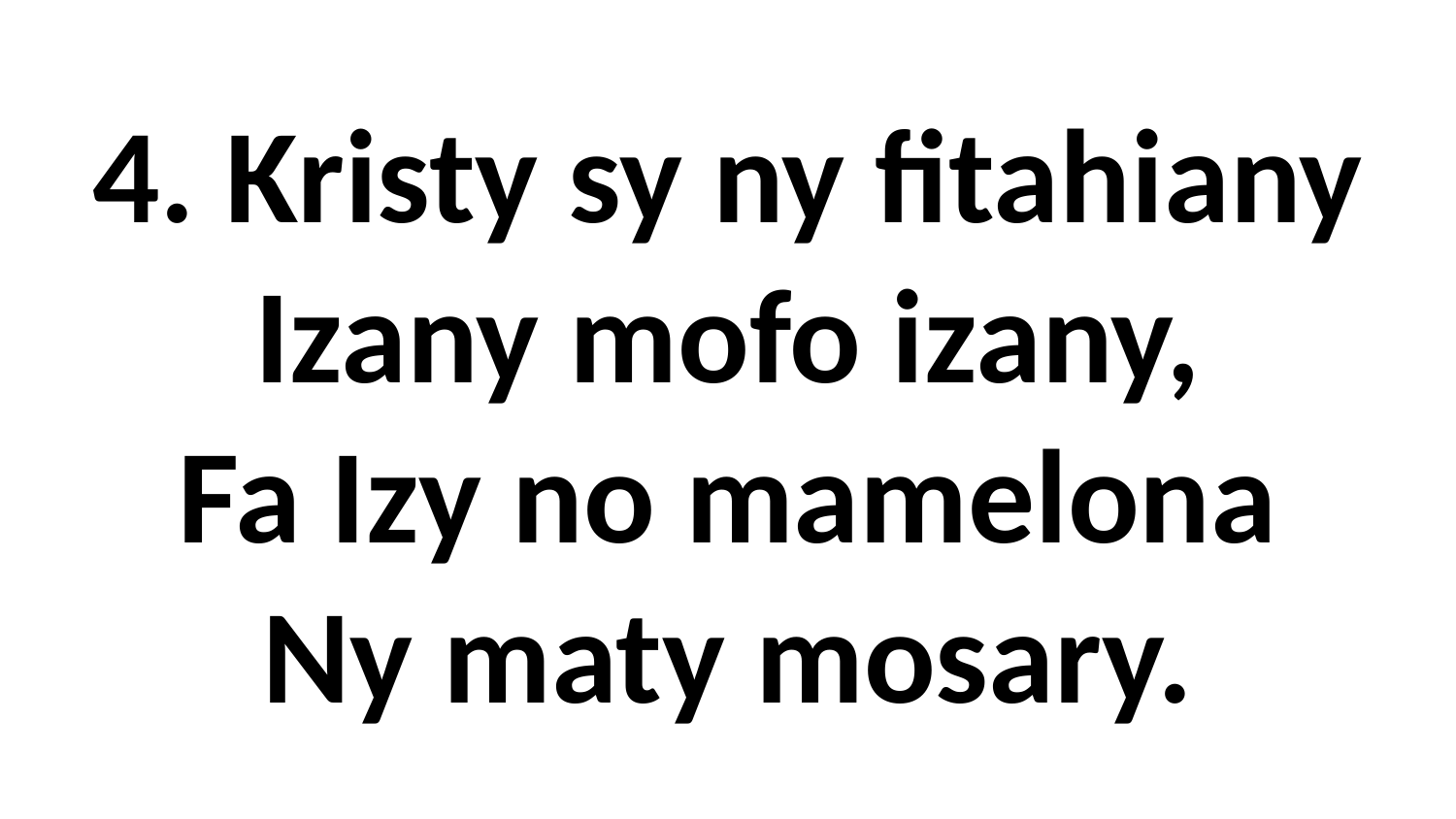

# 4. Kristy sy ny fitahiany Izany mofo izany, Fa Izy no mamelona Ny maty mosary.